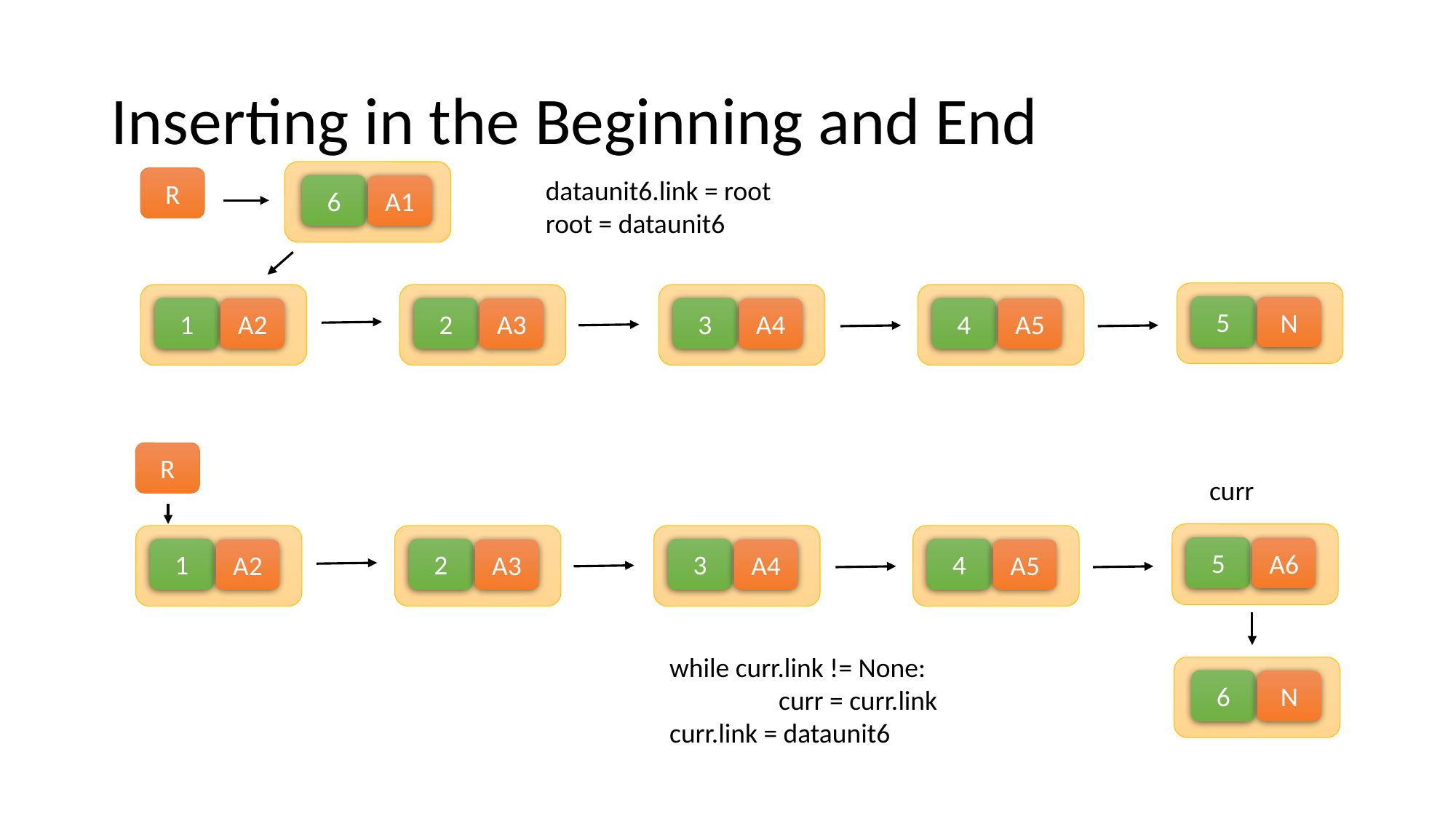

# Inserting in the Beginning and End

R
dataunit6.link = root
root = dataunit6
6
A1

5
N
1
2
3
4
A2
A3
A4
A5
R
curr

5
A6
1
2
3
4
A2
A3
A4
A5
while curr.link != None:
	curr = curr.link
curr.link = dataunit6

6
N